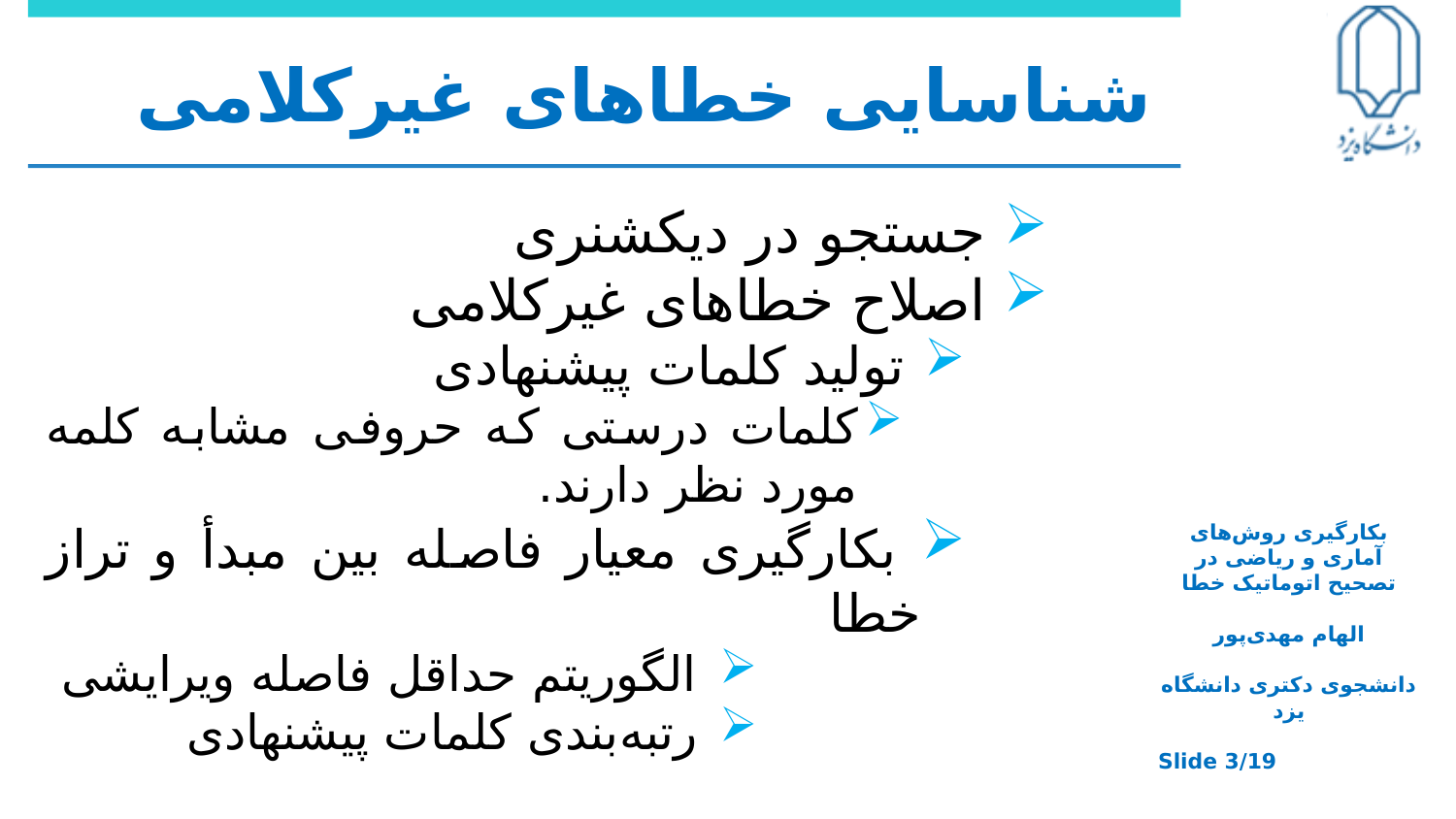

# شناسایی خطاهای غیرکلامی
 جستجو در دیکشنری
 اصلاح خطاهای غیرکلامی
 تولید کلمات پیشنهادی
کلمات درستی که حروفی مشابه کلمه مورد نظر دارند.
 بکارگیری معیار فاصله بین مبدأ و تراز خطا
 الگوریتم حداقل فاصله ویرایشی
 رتبه‌بندی کلمات پیشنهادی
بکارگیری روش‌های آماری و ریاضی در تصحیح اتوماتیک خطا

الهام مهدی‌پور

دانشجوی دکتری دانشگاه یزد

Slide 3/19